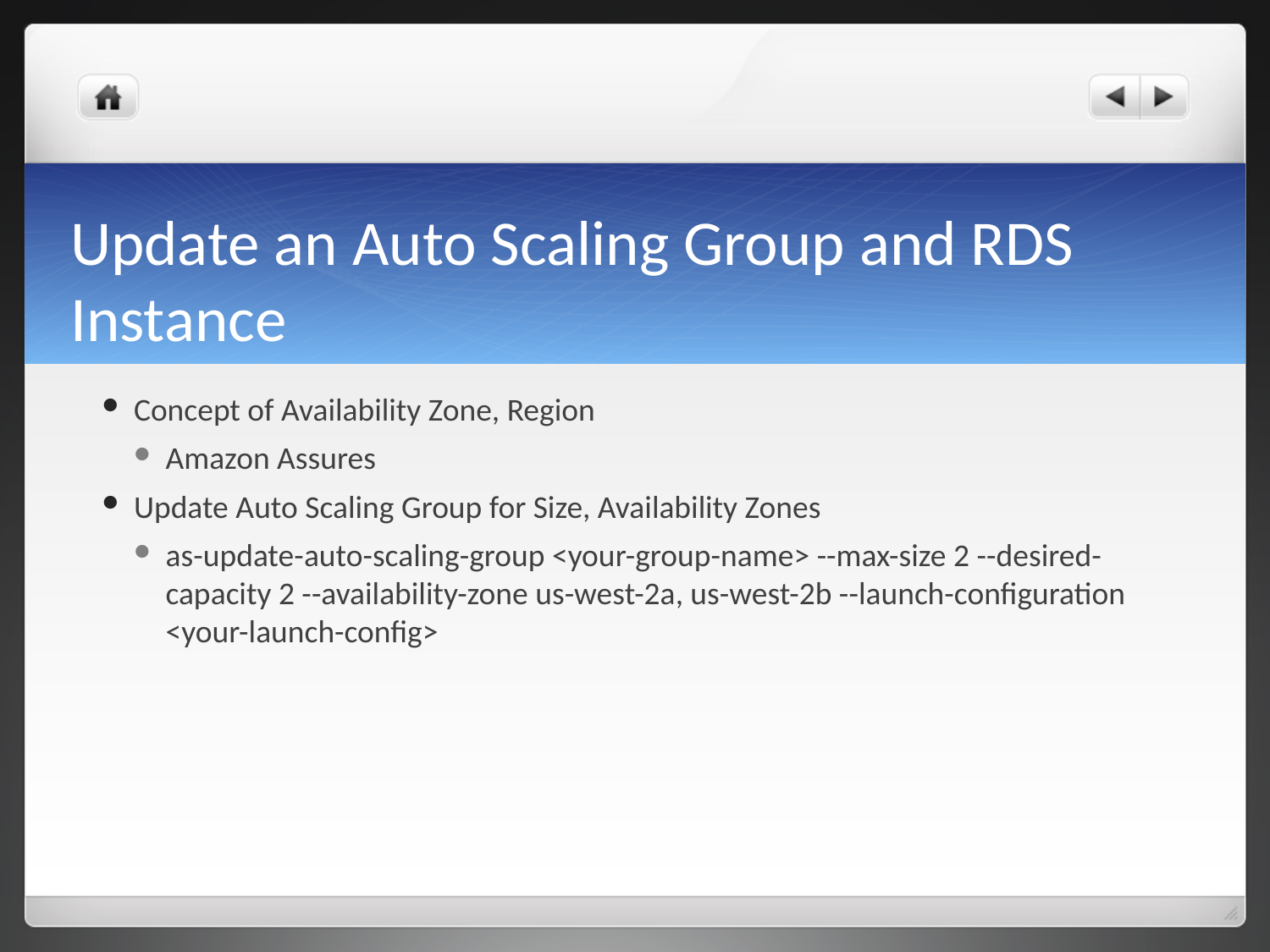

# Update an Auto Scaling Group and RDS Instance
Concept of Availability Zone, Region
Amazon Assures
Update Auto Scaling Group for Size, Availability Zones
as-update-auto-scaling-group <your-group-name> --max-size 2 --desired-capacity 2 --availability-zone us-west-2a, us-west-2b --launch-configuration <your-launch-config>